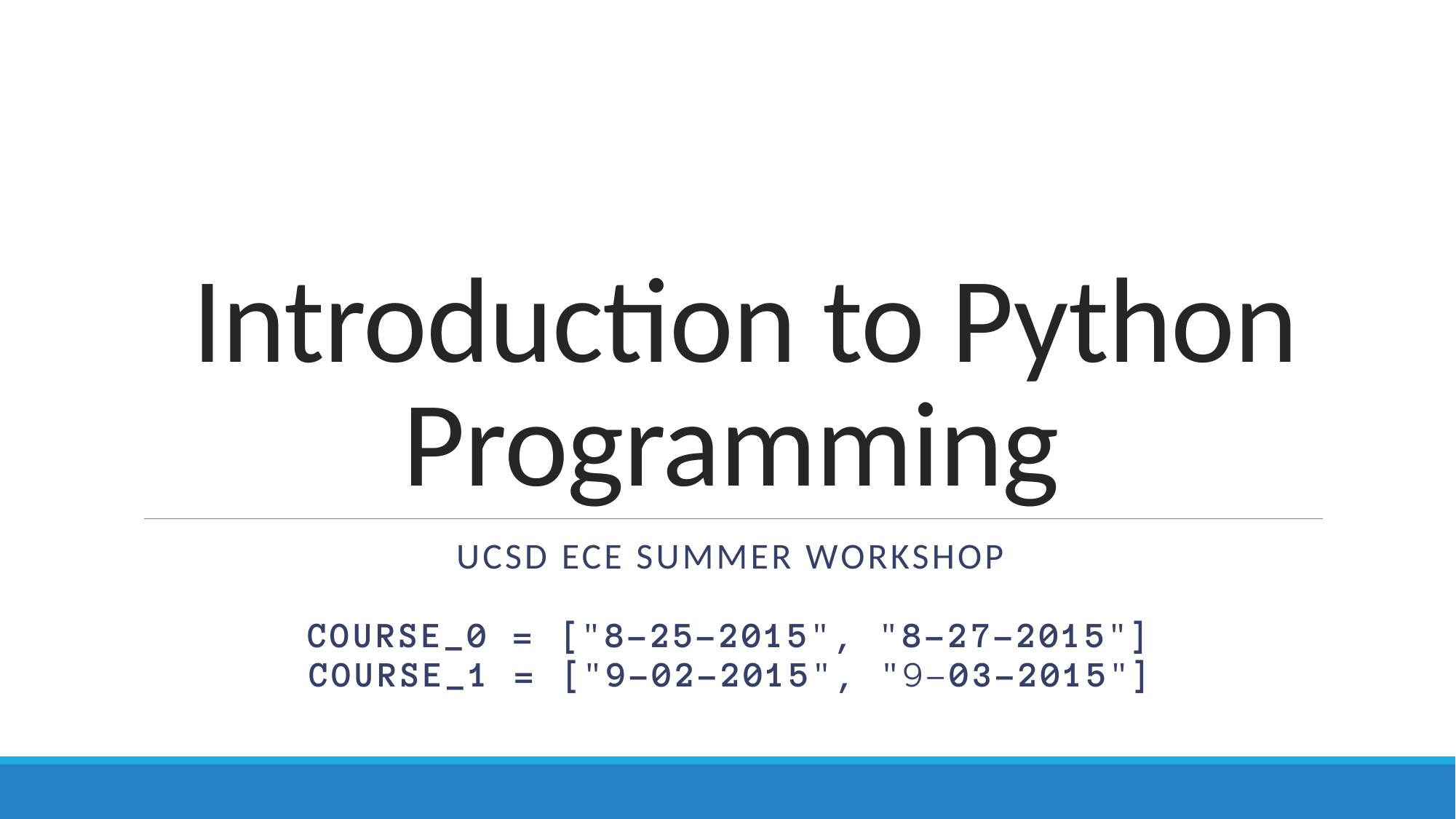

# Introduction to Python Programming
UCSD ECE Summer workshop
course_0 = ["8-25-2015", "8-27-2015"]
course_1 = ["9-02-2015", "9-03-2015"]